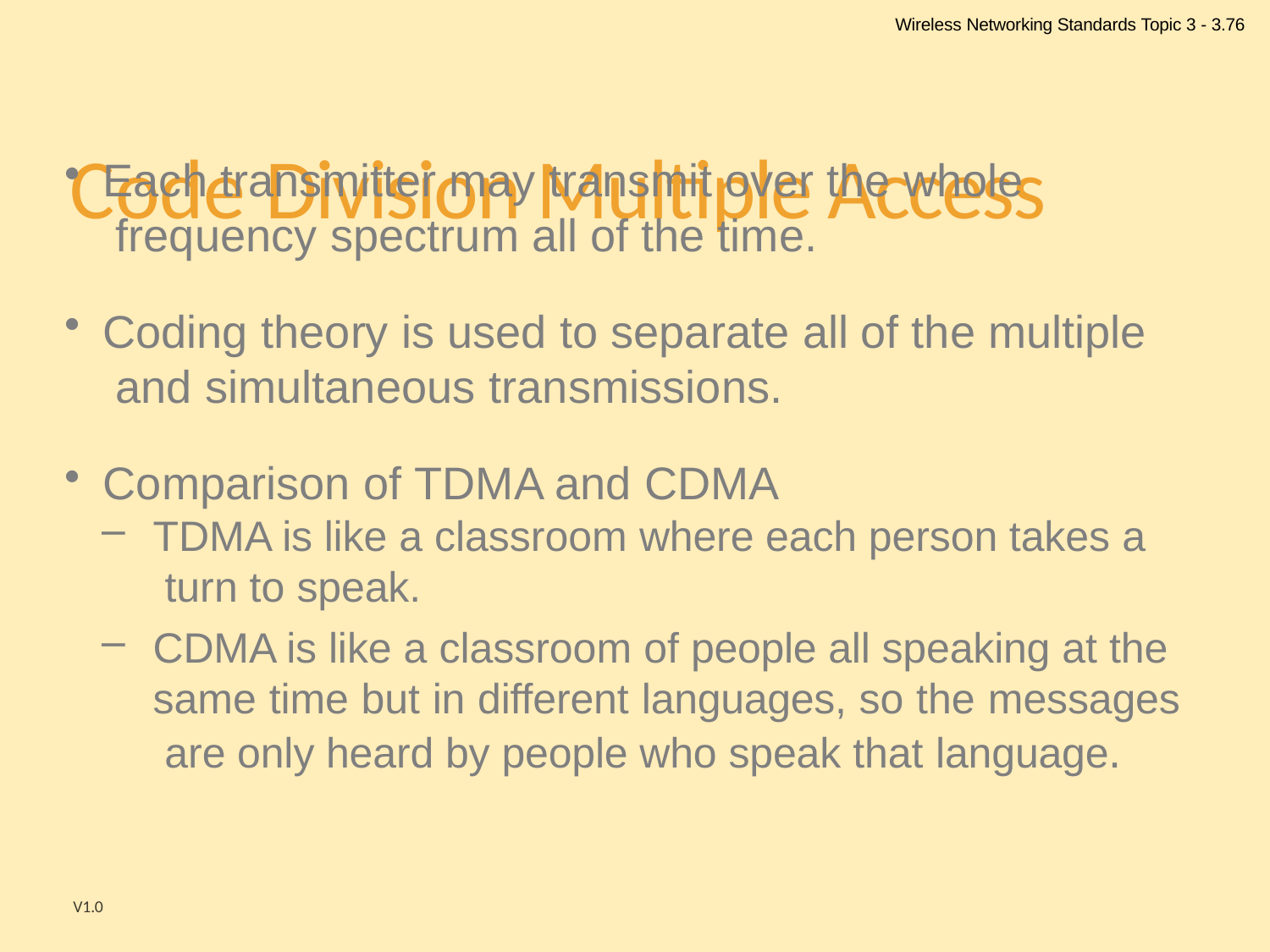

Wireless Networking Standards Topic 3 - 3.76
# Code Division Multiple Access
Each transmitter may transmit over the whole  frequency spectrum all of the time.
Coding theory is used to separate all of the multiple  and simultaneous transmissions.
Comparison of TDMA and CDMA
TDMA is like a classroom where each person takes a  turn to speak.
CDMA is like a classroom of people all speaking at the  same time but in different languages, so the messages  are only heard by people who speak that language.
V1.0